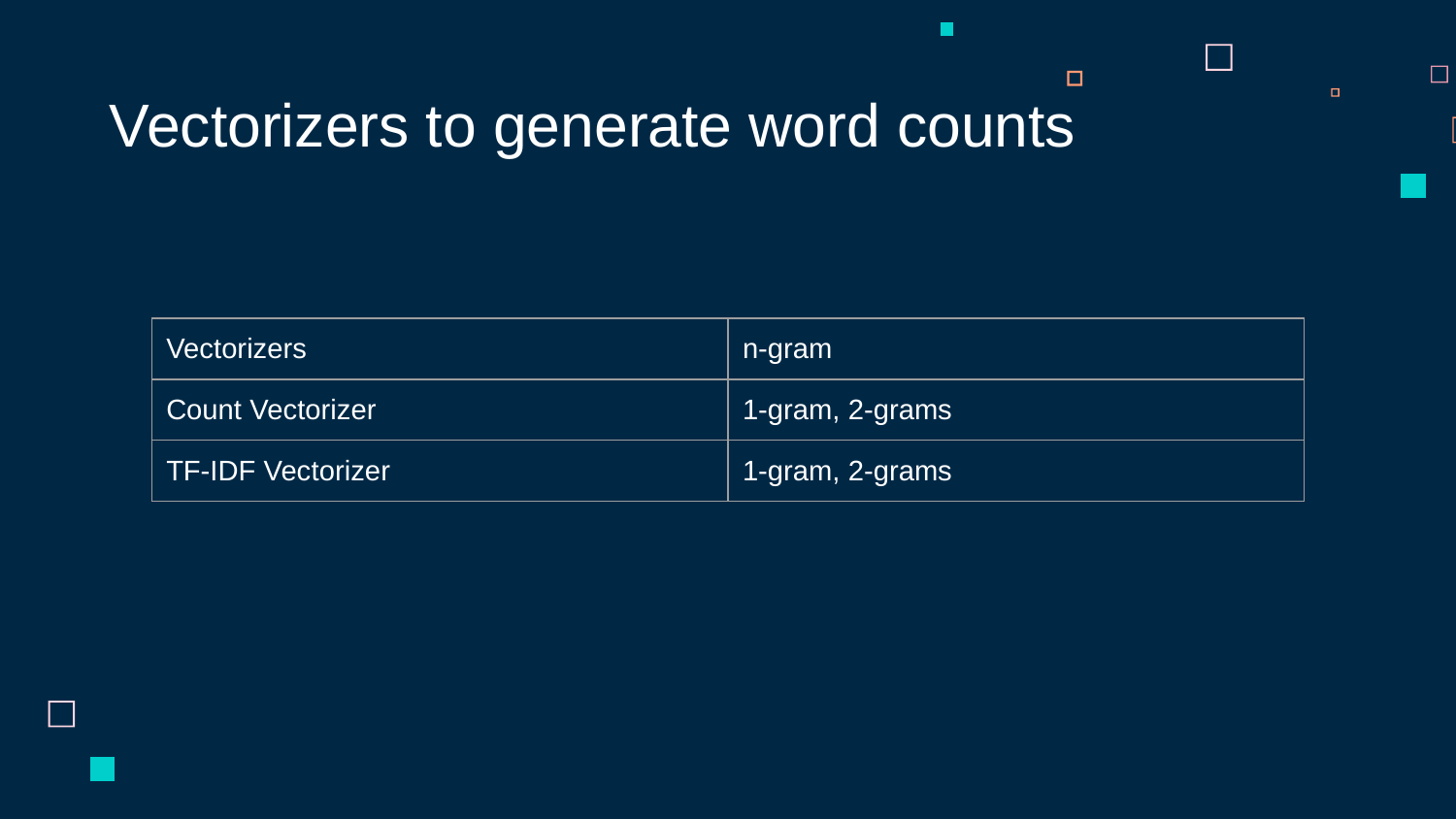

# Vectorizers to generate word counts
| Vectorizers | n-gram |
| --- | --- |
| Count Vectorizer | 1-gram, 2-grams |
| TF-IDF Vectorizer | 1-gram, 2-grams |